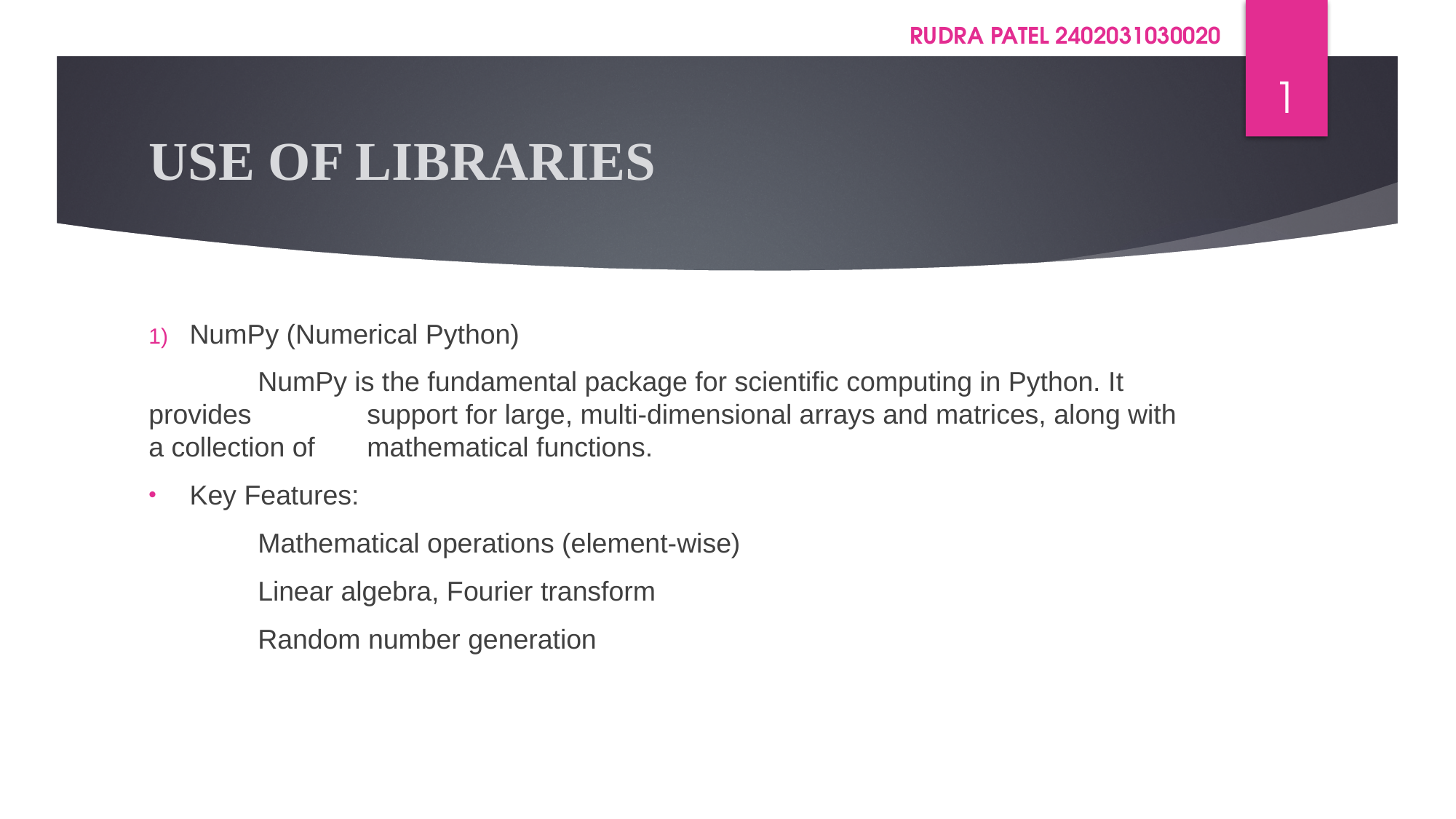

RUDRA PATEL 2402031030020
1
# USE OF LIBRARIES
NumPy (Numerical Python)
	NumPy is the fundamental package for scientific computing in Python. It provides 	support for large, multi-dimensional arrays and matrices, along with a collection of 	mathematical functions.
Key Features:
	Mathematical operations (element-wise)
	Linear algebra, Fourier transform
	Random number generation